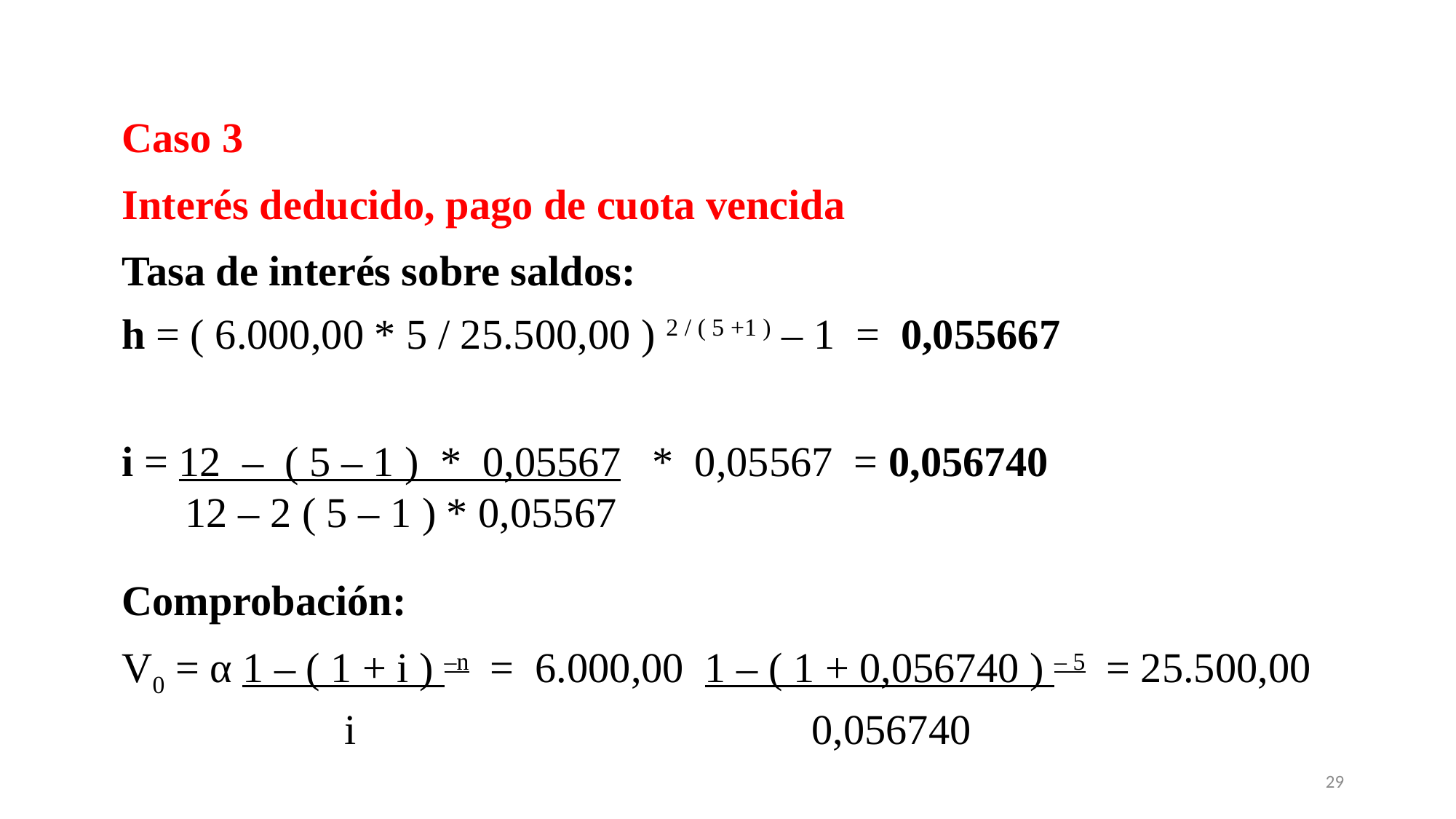

Caso 3
Interés deducido, pago de cuota vencida
Tasa de interés sobre saldos:
h = ( 6.000,00 * 5 / 25.500,00 ) 2 / ( 5 +1 ) – 1  =  0,055667

i = 12  –  ( 5 – 1 )  *  0,05567   *  0,05567  = 0,056740
      12 – 2 ( 5 – 1 ) * 0,05567
Comprobación:
V0 = α 1 – ( 1 + i ) –n  =  6.000,00  1 – ( 1 + 0,056740 ) – 5  = 25.500,00
                i		                        0,056740
29